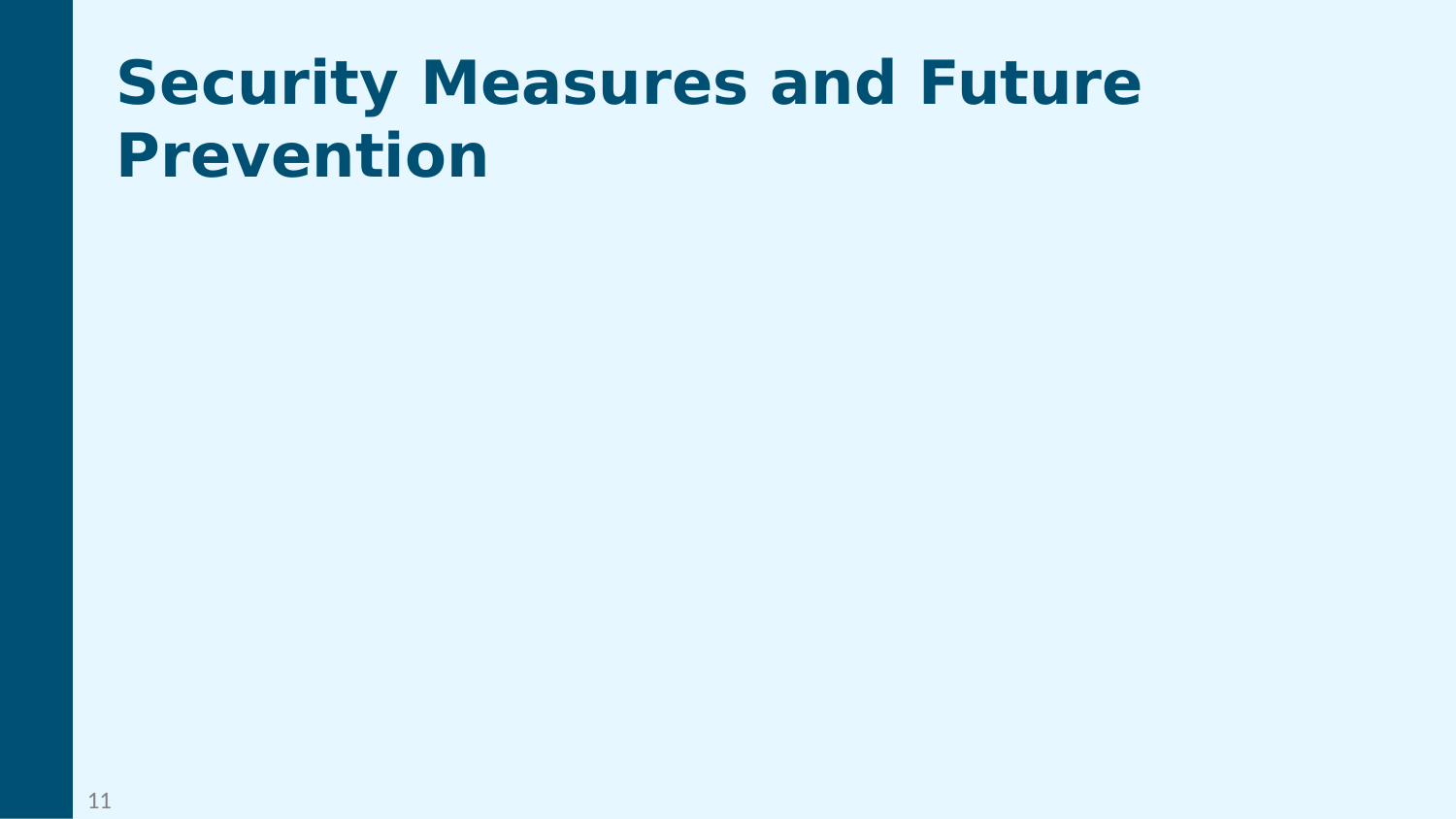

Security Measures and Future Prevention
Following the attack, authorities have [describe any changes in security protocols, increased vigilance, etc.].  Discussions are ongoing regarding long-term preventive measures.
11